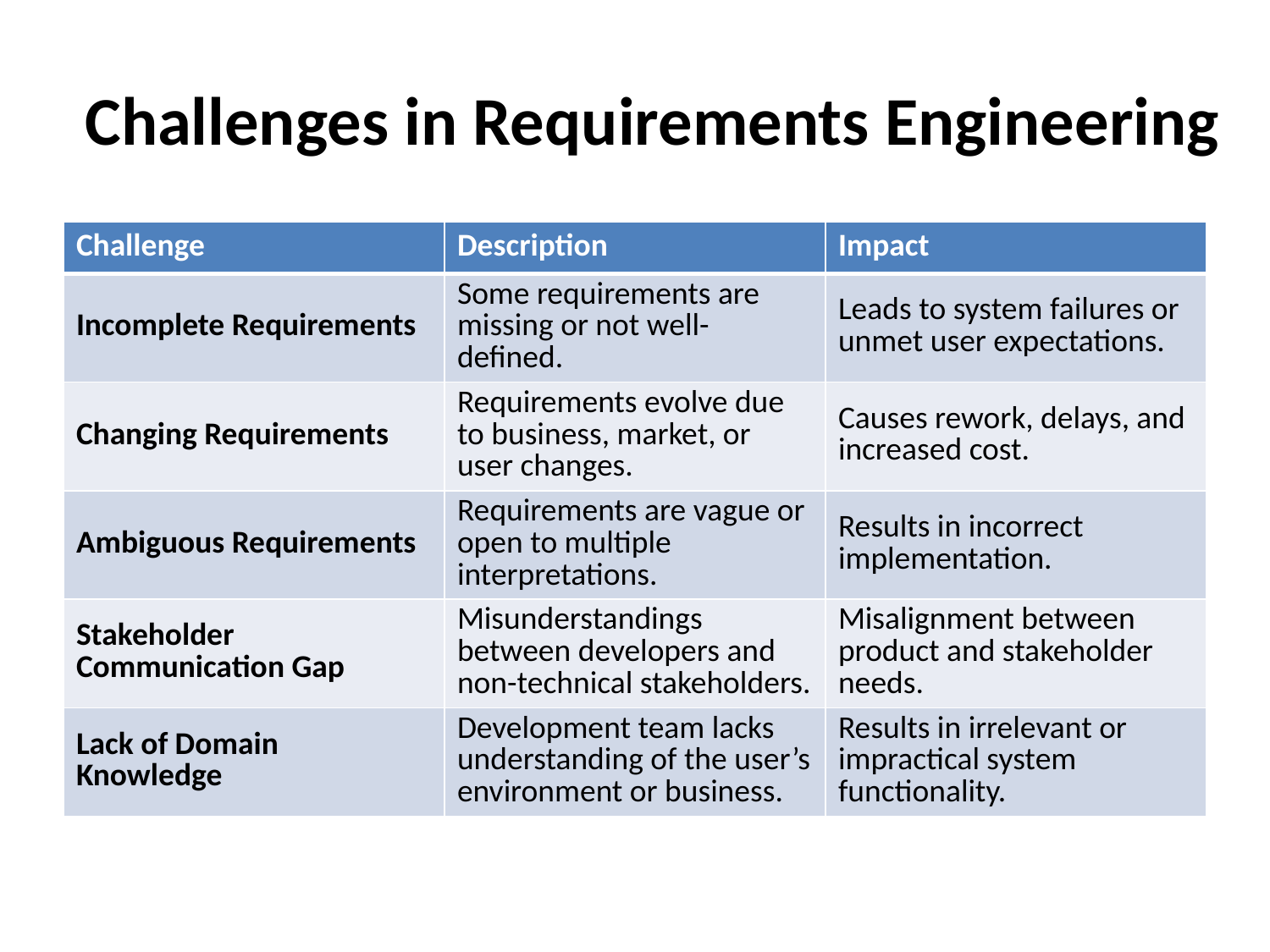

# Challenges in Requirements Engineering
| Challenge | Description | Impact |
| --- | --- | --- |
| Incomplete Requirements | Some requirements are missing or not well-defined. | Leads to system failures or unmet user expectations. |
| Changing Requirements | Requirements evolve due to business, market, or user changes. | Causes rework, delays, and increased cost. |
| Ambiguous Requirements | Requirements are vague or open to multiple interpretations. | Results in incorrect implementation. |
| Stakeholder Communication Gap | Misunderstandings between developers and non-technical stakeholders. | Misalignment between product and stakeholder needs. |
| Lack of Domain Knowledge | Development team lacks understanding of the user’s environment or business. | Results in irrelevant or impractical system functionality. |